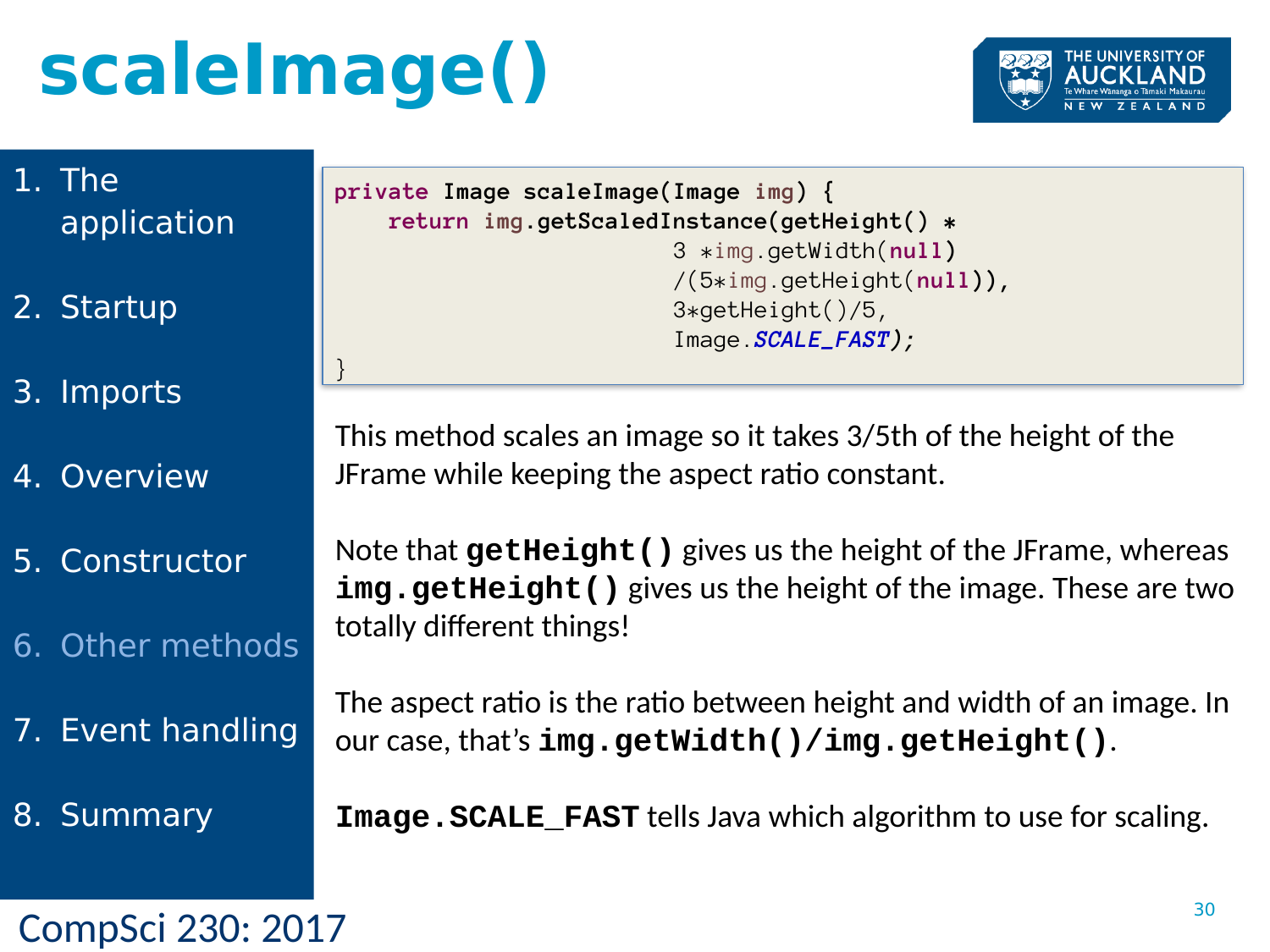

scaleImage()
The application
Startup

Imports

Overview

Constructor

Other methods

Event handling

Summary

private Image scaleImage(Image img) {
    return img.getScaledInstance(getHeight() *
                         3 *img.getWidth(null)
                         /(5*img.getHeight(null)),
                         3*getHeight()/5,
                         Image.SCALE_FAST);
}
This method scales an image so it takes 3/5th of the height of the JFrame while keeping the aspect ratio constant.

Note that getHeight() gives us the height of the JFrame, whereas img.getHeight() gives us the height of the image. These are two totally different things!

The aspect ratio is the ratio between height and width of an image. In our case, that’s img.getWidth()/img.getHeight().

Image.SCALE_FAST tells Java which algorithm to use for scaling.
30